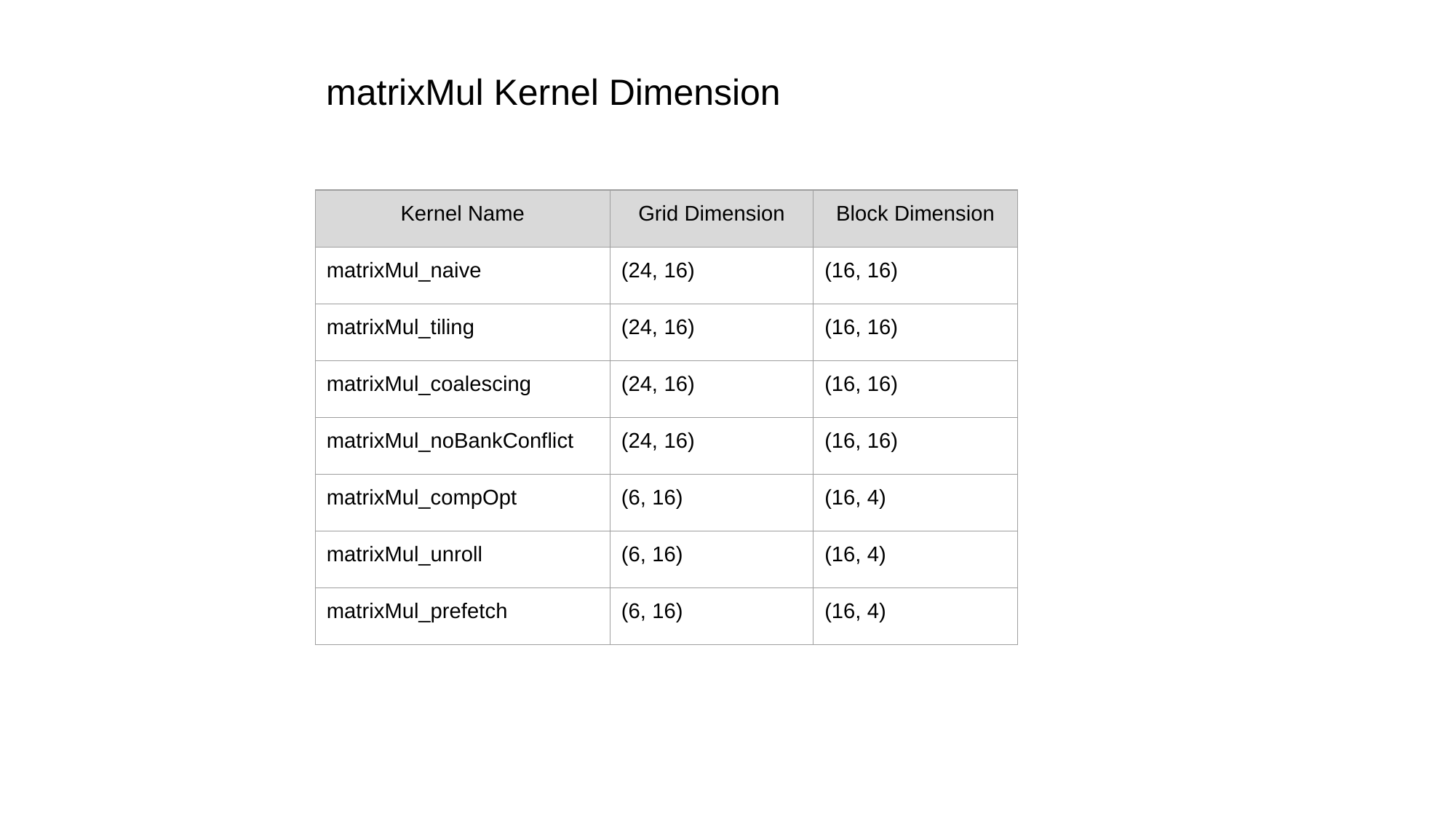

matrixMul Kernel Dimension
| Kernel Name | Grid Dimension | Block Dimension |
| --- | --- | --- |
| matrixMul\_naive | (24, 16) | (16, 16) |
| matrixMul\_tiling | (24, 16) | (16, 16) |
| matrixMul\_coalescing | (24, 16) | (16, 16) |
| matrixMul\_noBankConflict | (24, 16) | (16, 16) |
| matrixMul\_compOpt | (6, 16) | (16, 4) |
| matrixMul\_unroll | (6, 16) | (16, 4) |
| matrixMul\_prefetch | (6, 16) | (16, 4) |